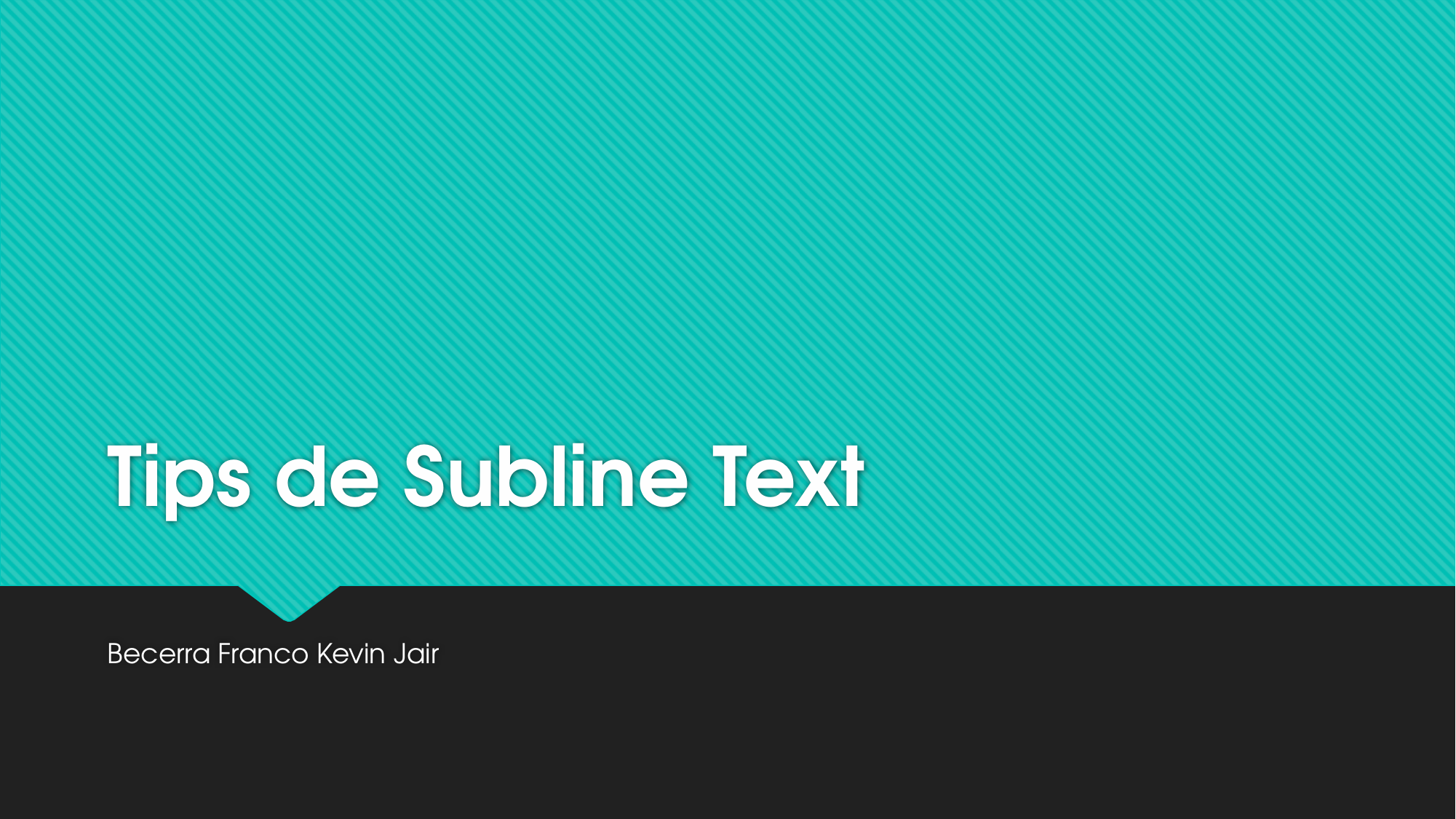

# Tips de Subline Text
Becerra Franco Kevin Jair